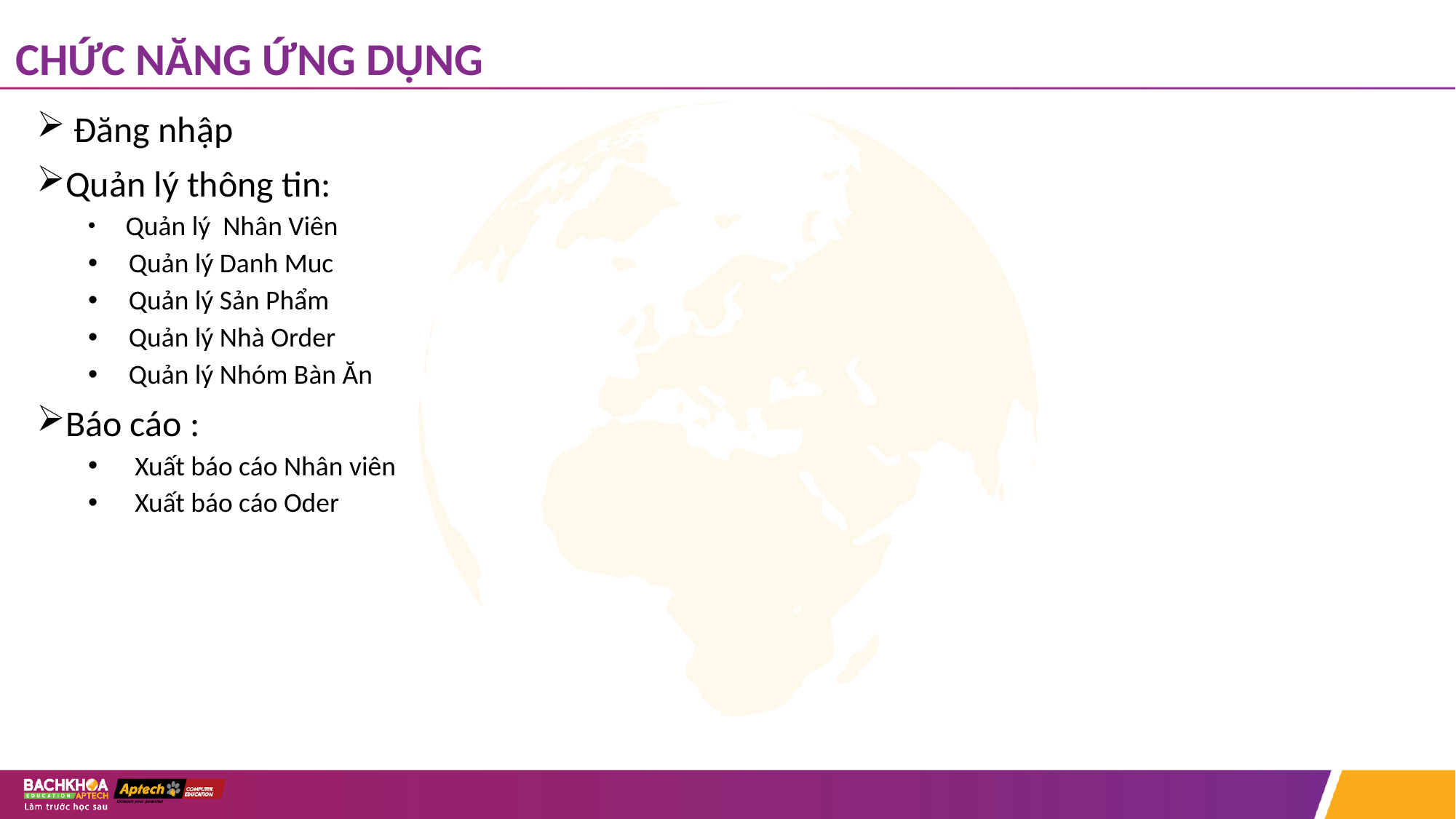

# CHỨC NĂNG ỨNG DỤNG
 Đăng nhập
Quản lý thông tin:
      Quản lý  Nhân Viên
     Quản lý Danh Muc
     Quản lý Sản Phẩm
     Quản lý Nhà Order
     Quản lý Nhóm Bàn Ăn
Báo cáo :
      Xuất báo cáo Nhân viên
      Xuất báo cáo Oder